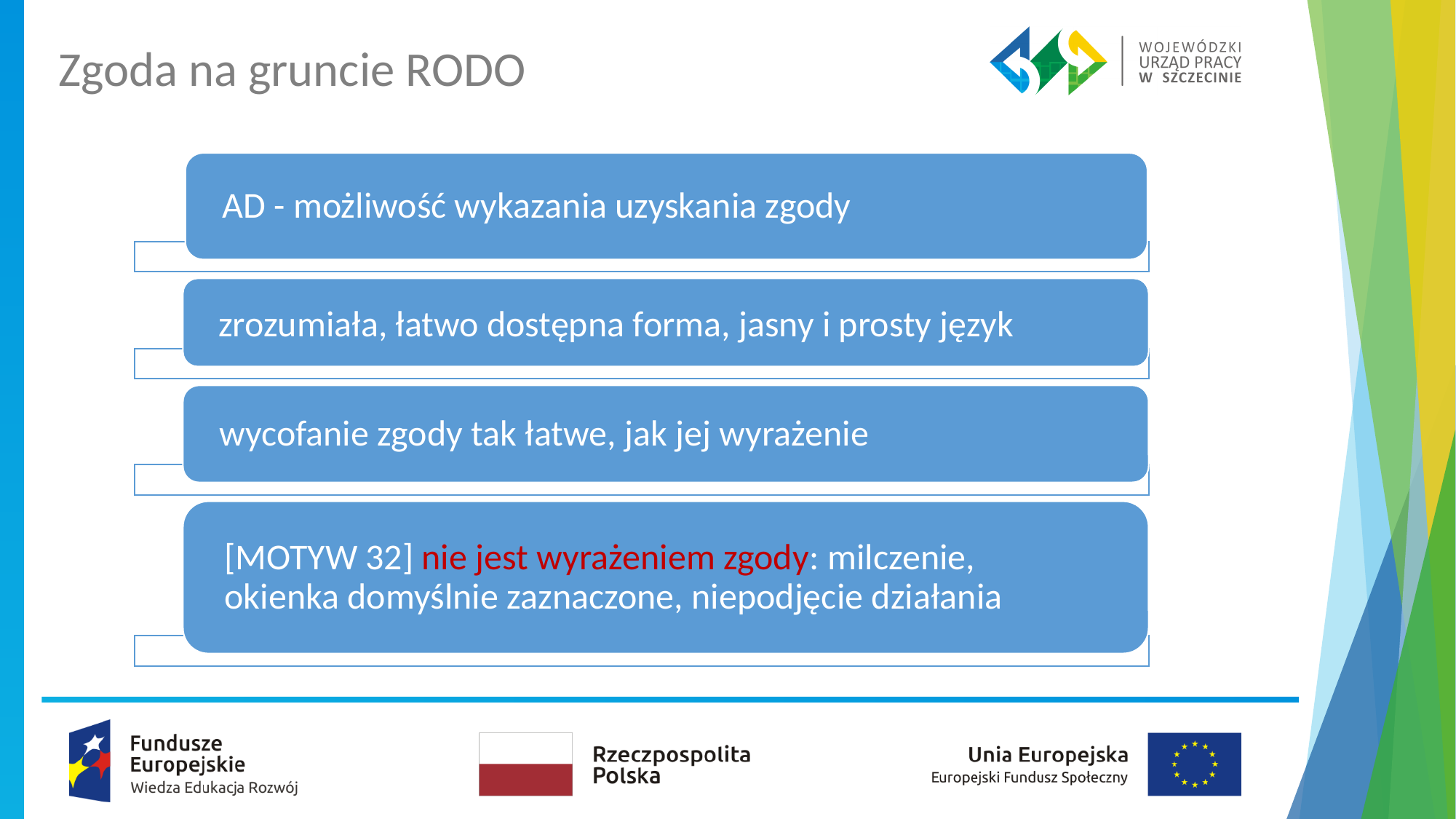

Zgoda na gruncie RODO
AD - możliwość wykazania uzyskania zgody

zrozumiała, łatwo dostępna forma, jasny i prosty język

wycofanie zgody tak łatwe, jak jej wyrażenie
[MOTYW 32] nie jest wyrażeniem zgody: milczenie,              okienka domyślnie zaznaczone, niepodjęcie działania